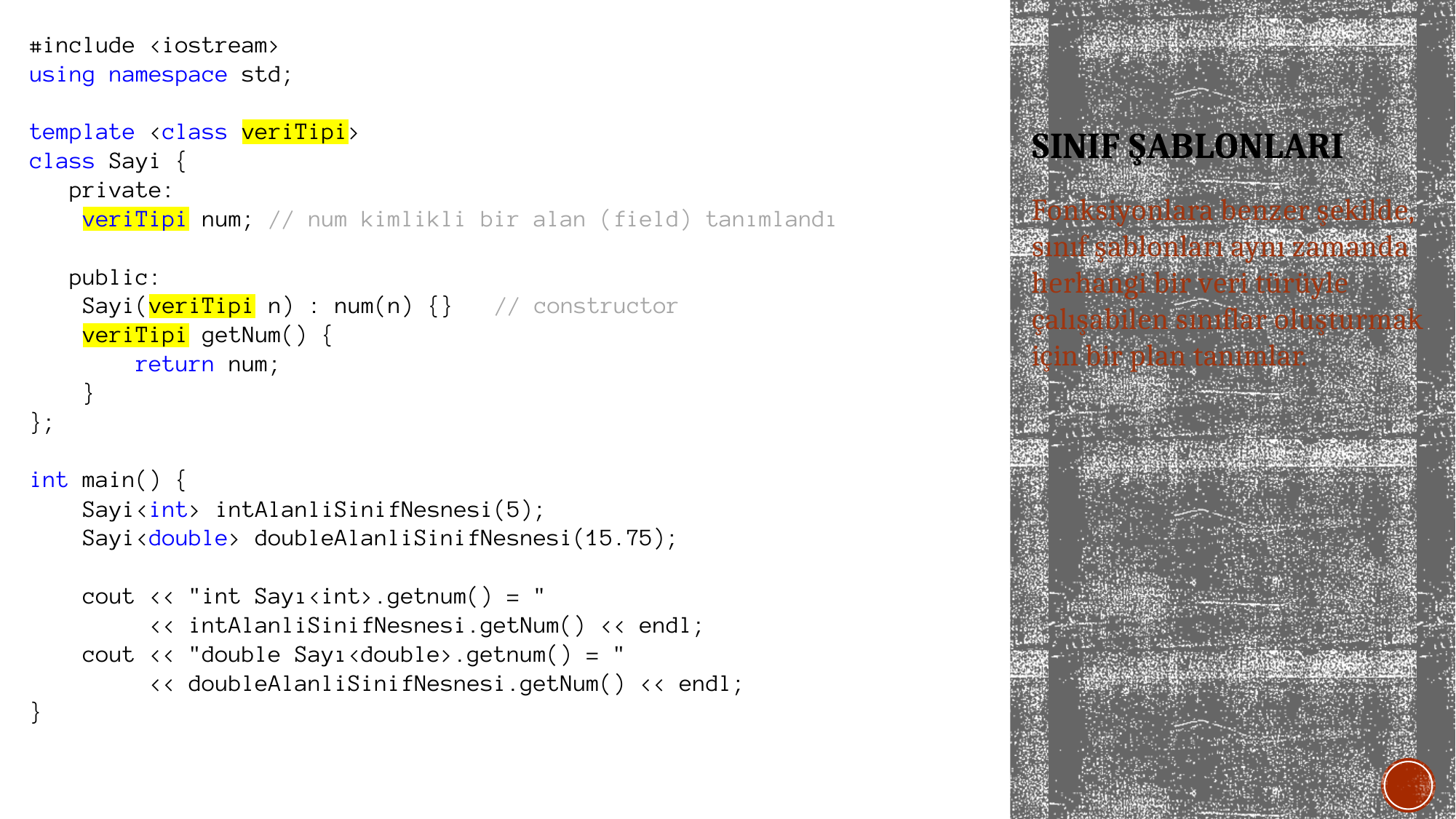

#include <iostream>
using namespace std;

template <class veriTipi>
class Sayi {
   private:
    veriTipi num; // num kimlikli bir alan (field) tanımlandı

   public:
    Sayi(veriTipi n) : num(n) {}   // constructor
    veriTipi getNum() {
        return num;
    }
};

int main() {
    Sayi<int> intAlanliSinifNesnesi(5);
    Sayi<double> doubleAlanliSinifNesnesi(15.75);

    cout << "int Sayı<int>.getnum() = "
         << intAlanliSinifNesnesi.getNum() << endl;
    cout << "double Sayı<double>.getnum() = "
         << doubleAlanliSinifNesnesi.getNum() << endl;
}

# Sınıf şablonları
Fonksiyonlara benzer şekilde, sınıf şablonları aynı zamanda herhangi bir veri türüyle çalışabilen sınıflar oluşturmak için bir plan tanımlar.